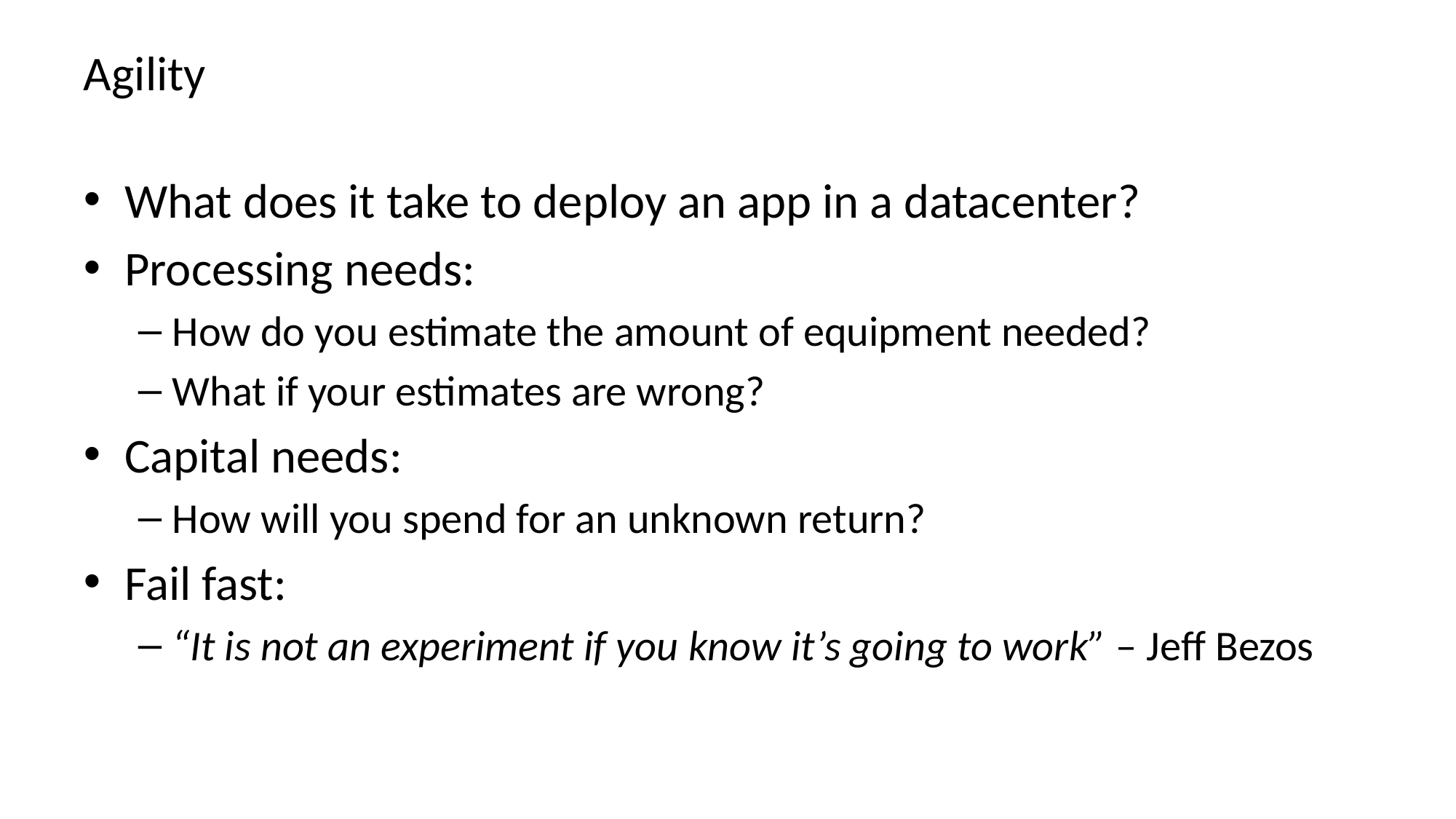

# Agility
What does it take to deploy an app in a datacenter?
Processing needs:
How do you estimate the amount of equipment needed?
What if your estimates are wrong?
Capital needs:
How will you spend for an unknown return?
Fail fast:
“It is not an experiment if you know it’s going to work” – Jeff Bezos